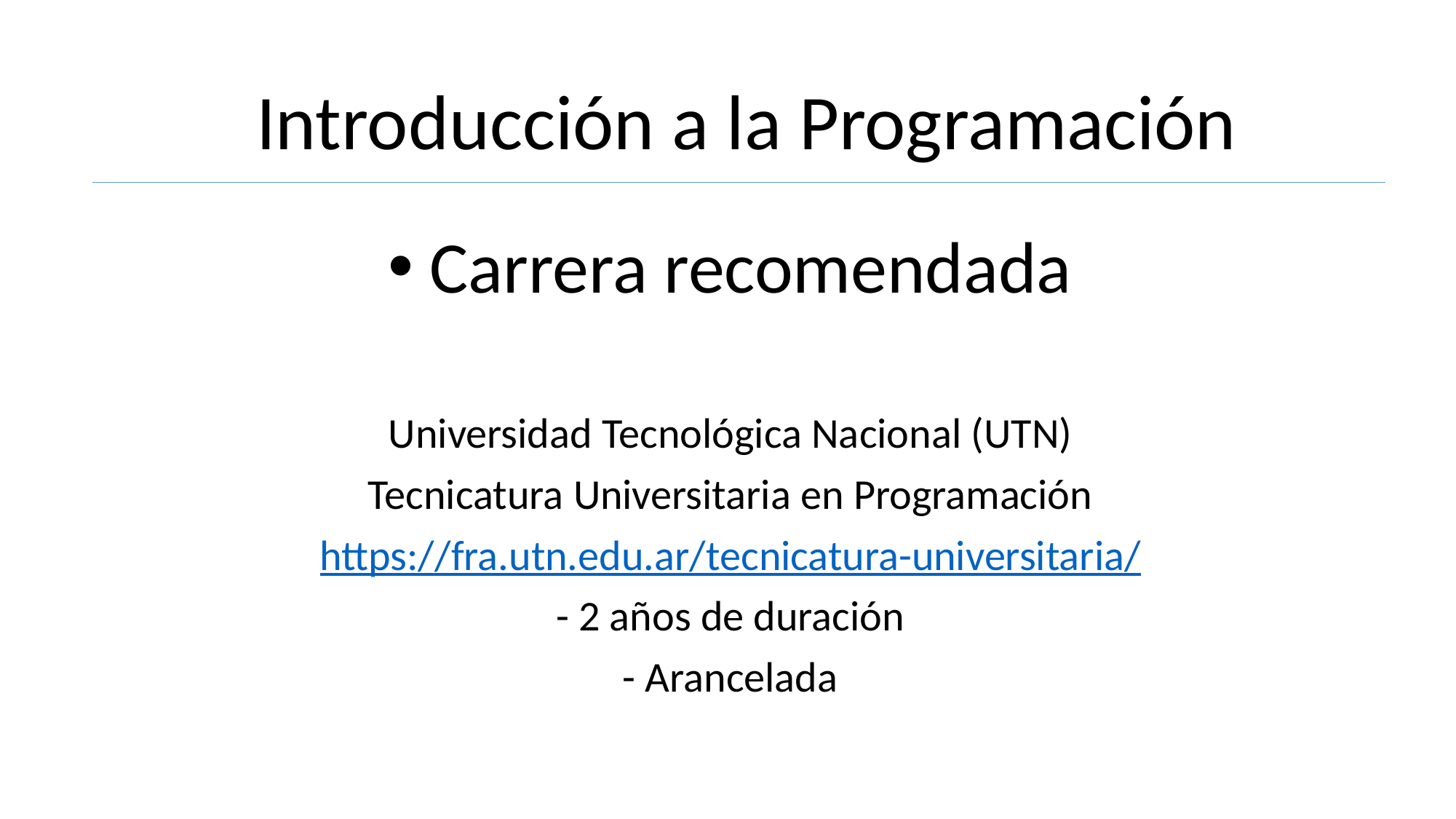

# Introducción a la Programación
Carrera recomendada
Universidad Tecnológica Nacional (UTN)
Tecnicatura Universitaria en Programación
https://fra.utn.edu.ar/tecnicatura-universitaria/
- 2 años de duración
- Arancelada